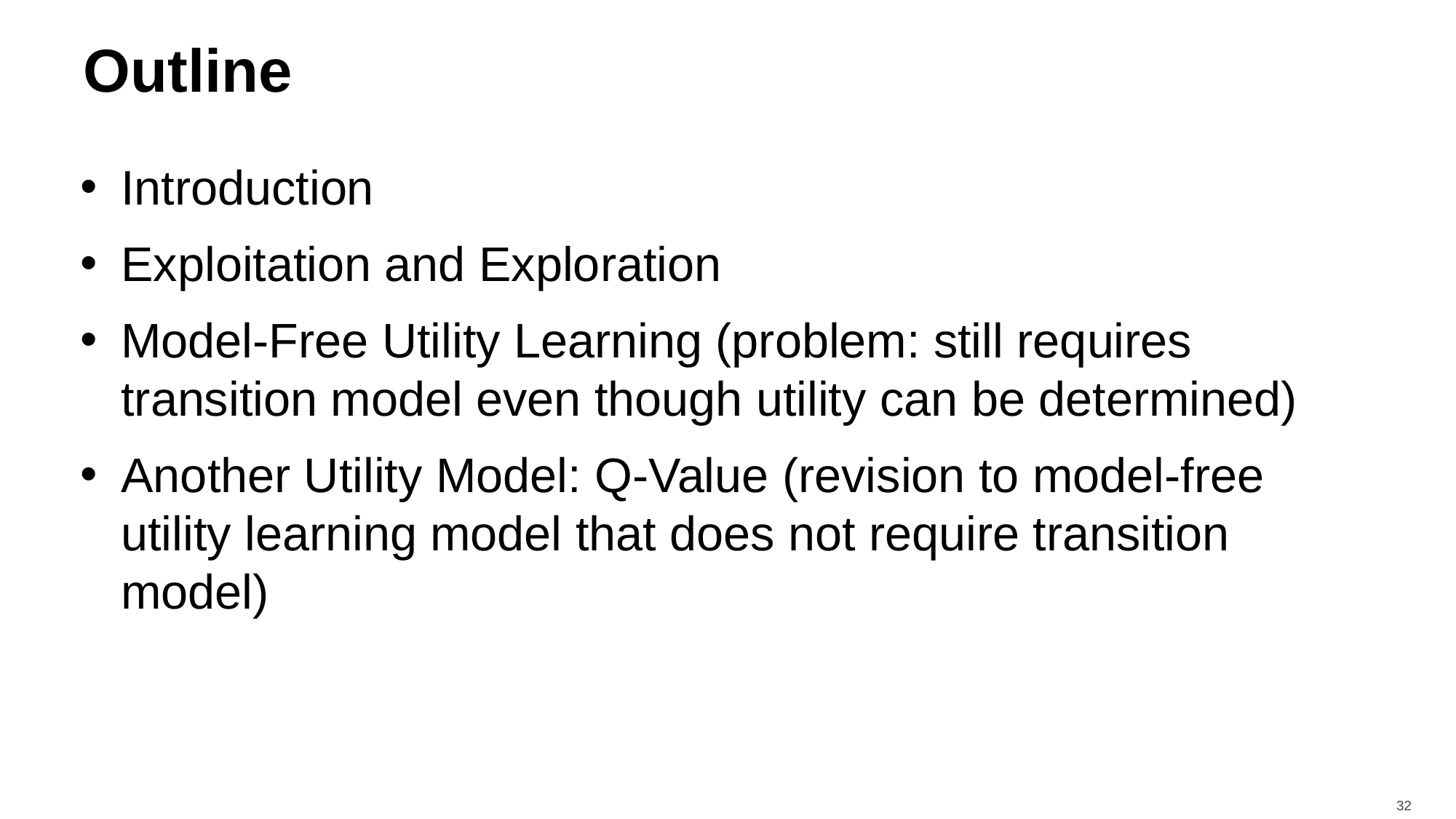

# Outline
Introduction
Exploitation and Exploration
Model-Free Utility Learning (problem: still requires transition model even though utility can be determined)
Another Utility Model: Q-Value (revision to model-free utility learning model that does not require transition model)
32